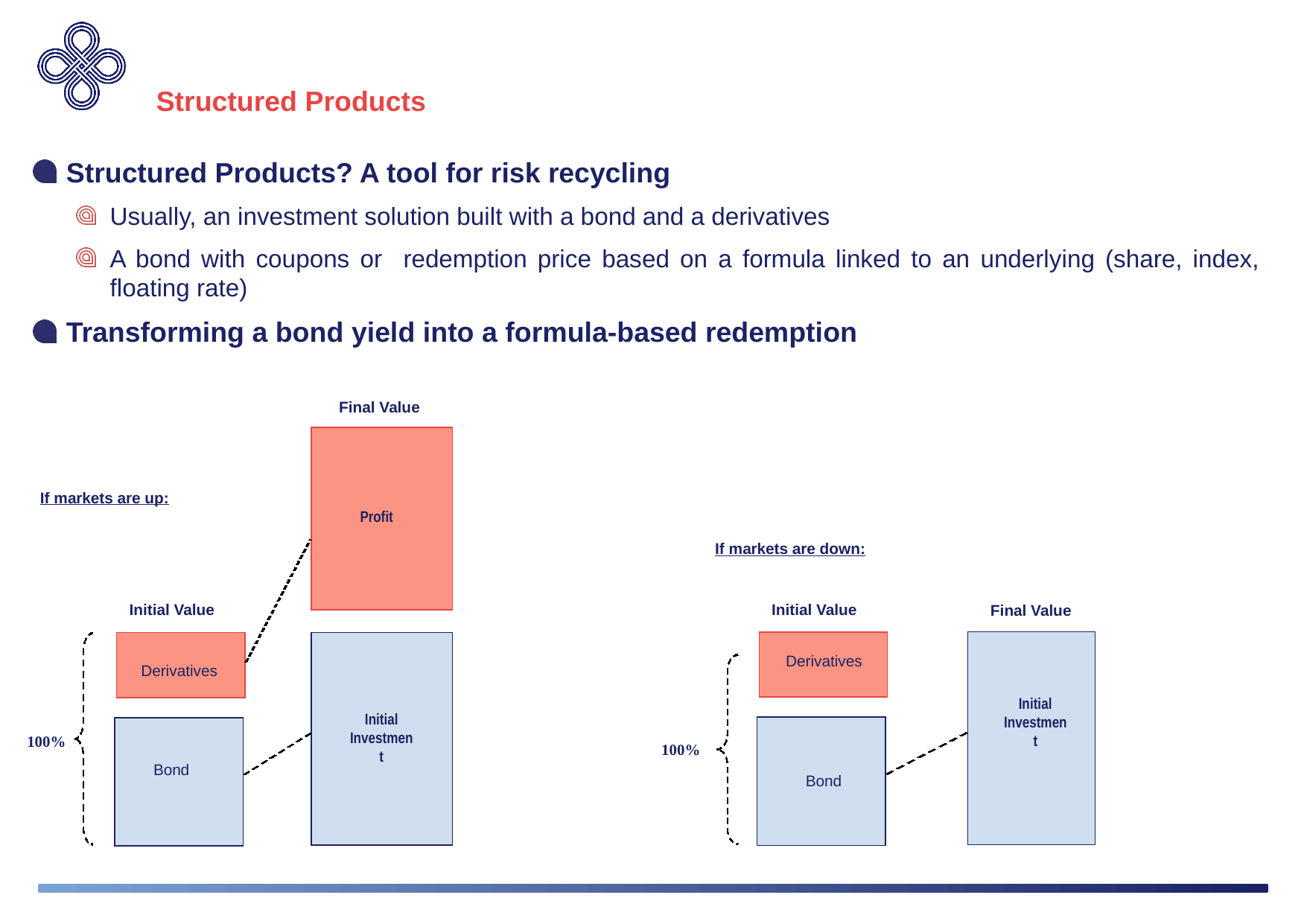

# Structured Products
Structured Products? A tool for risk recycling
Usually, an investment solution built with a bond and a derivatives
A bond with coupons or  redemption price based on a formula linked to an underlying (share, index, floating rate)
Transforming a bond yield into a formula-based redemption

Final Value

If markets are up:

Profit
If markets are down:

Initial Value
Initial Value
Final Value

Derivatives

Derivatives
Initial Investment
Initial Investment

100%

100%
Bond
Bond